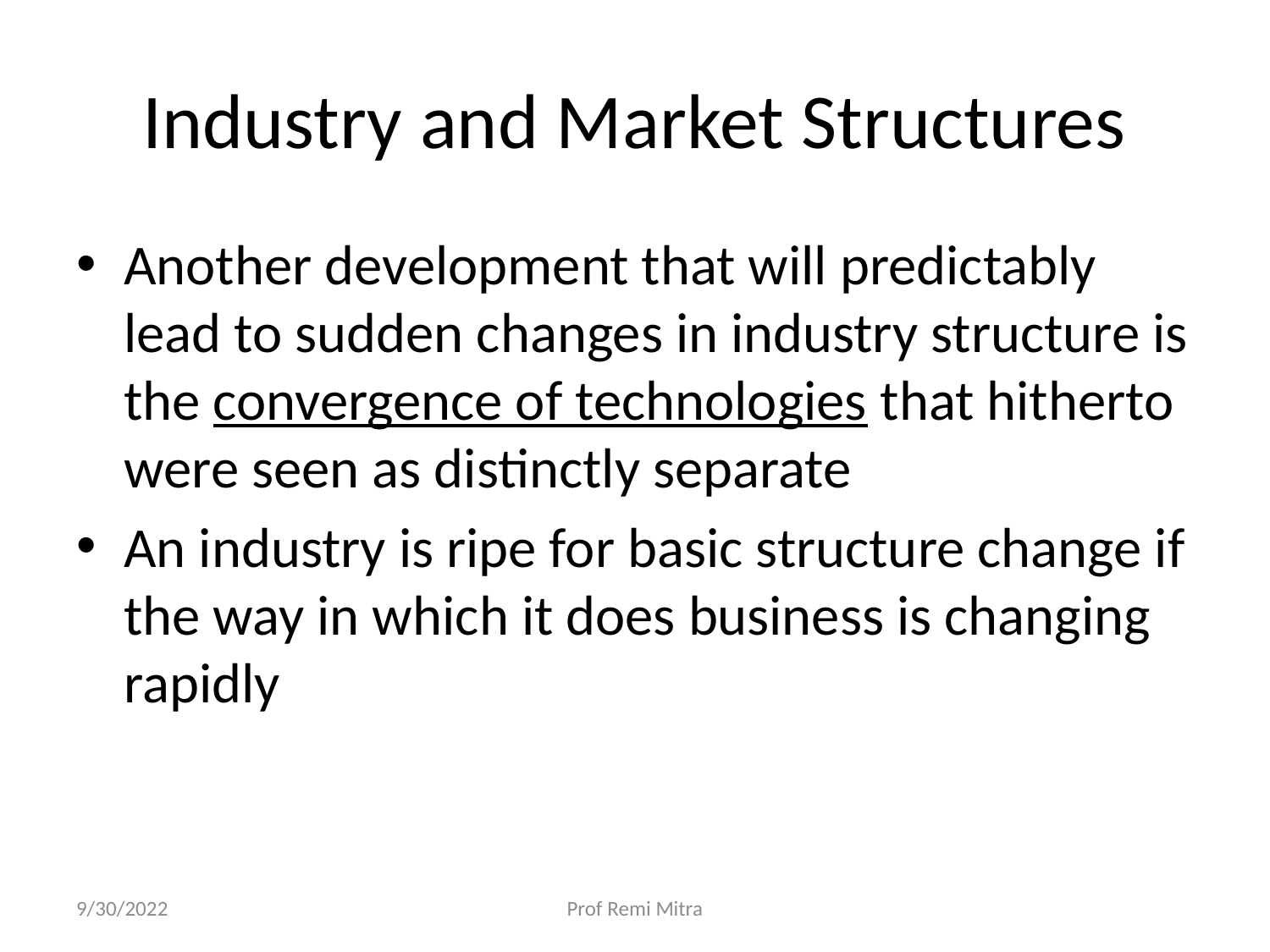

# Industry and Market Structures
Another development that will predictably lead to sudden changes in industry structure is the convergence of technologies that hitherto were seen as distinctly separate
An industry is ripe for basic structure change if the way in which it does business is changing rapidly
9/30/2022
Prof Remi Mitra